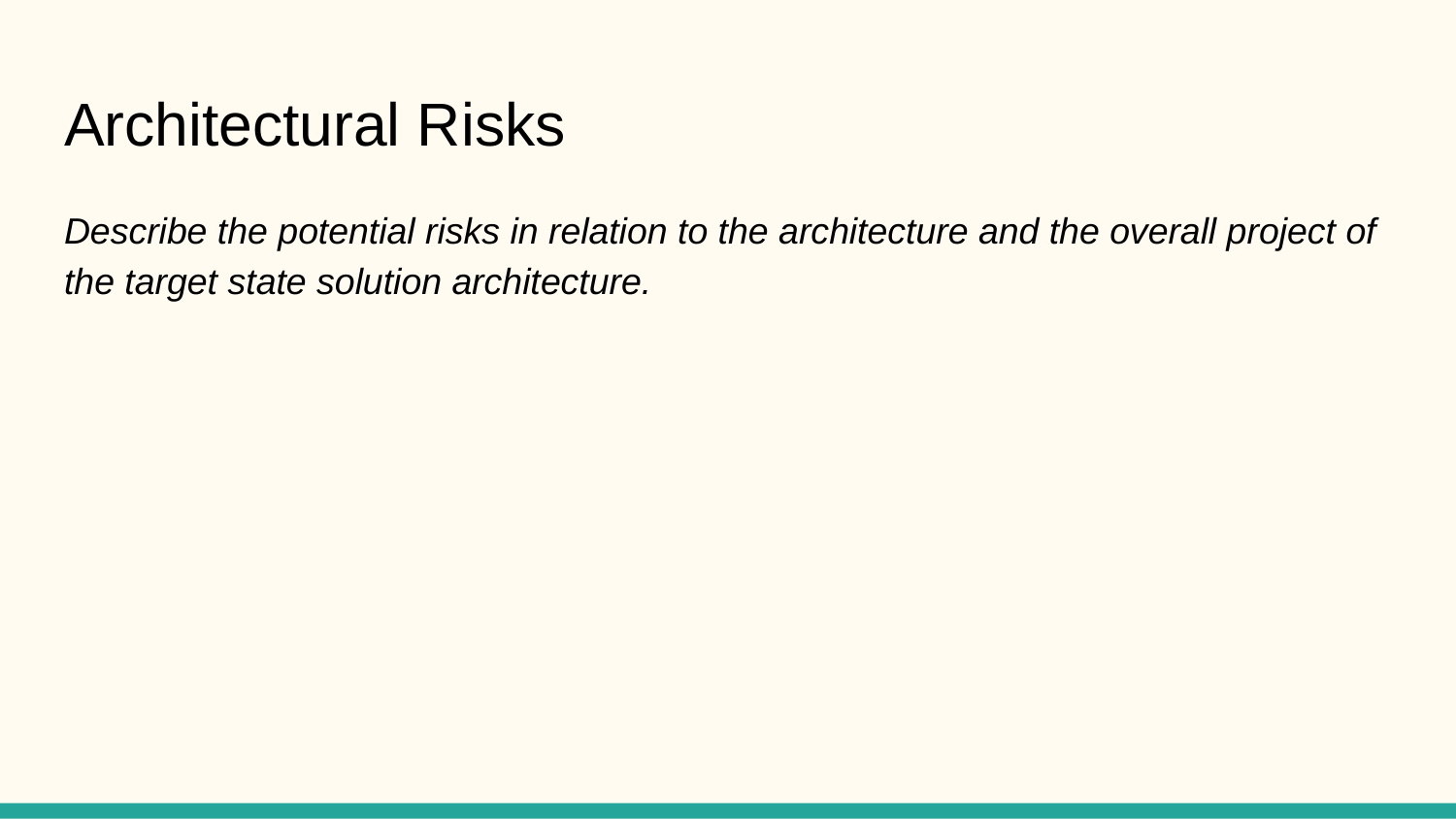

# Architectural Risks
Describe the potential risks in relation to the architecture and the overall project of the target state solution architecture.